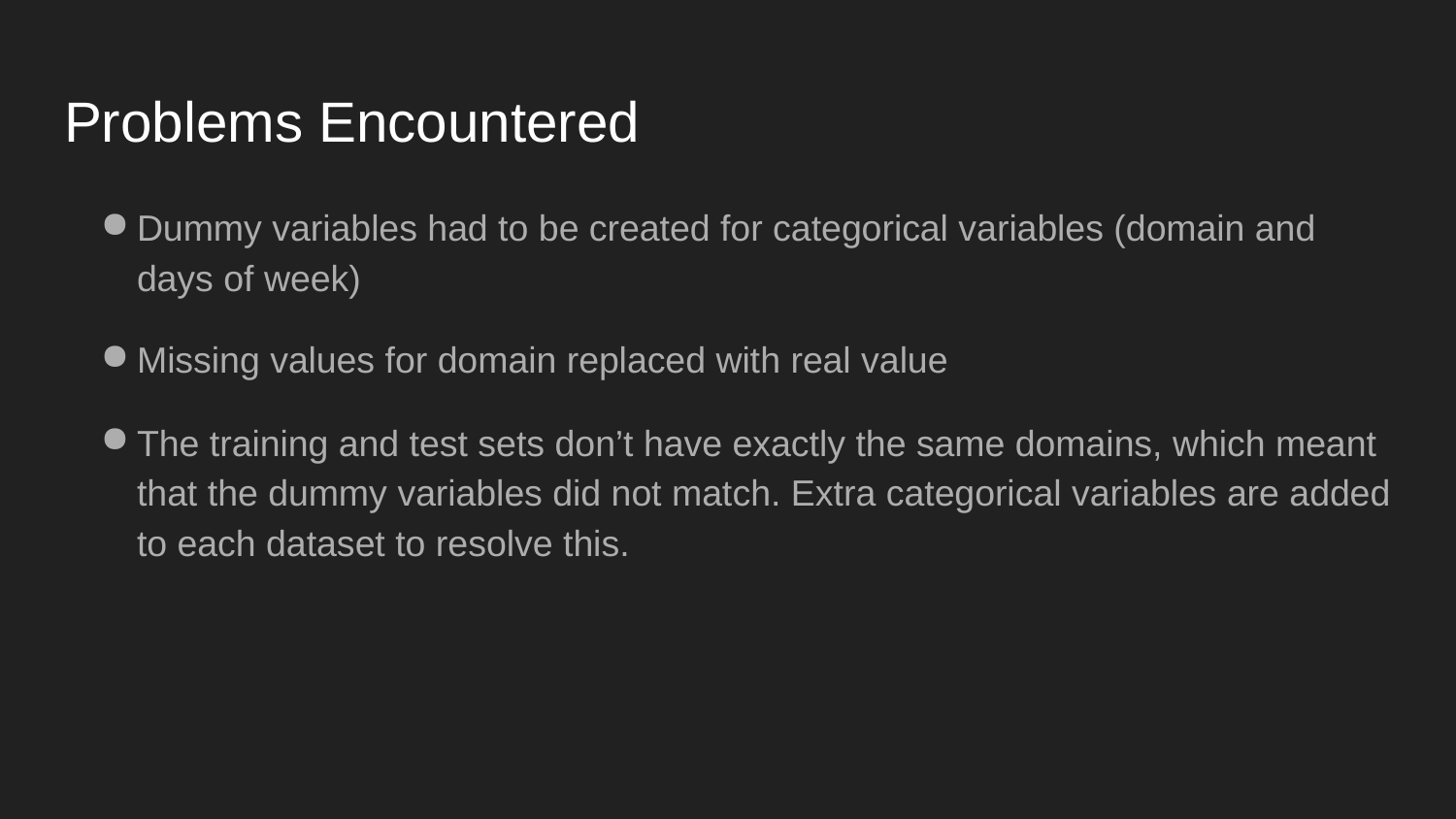

# Problems Encountered
Dummy variables had to be created for categorical variables (domain and days of week)
Missing values for domain replaced with real value
The training and test sets don’t have exactly the same domains, which meant that the dummy variables did not match. Extra categorical variables are added to each dataset to resolve this.